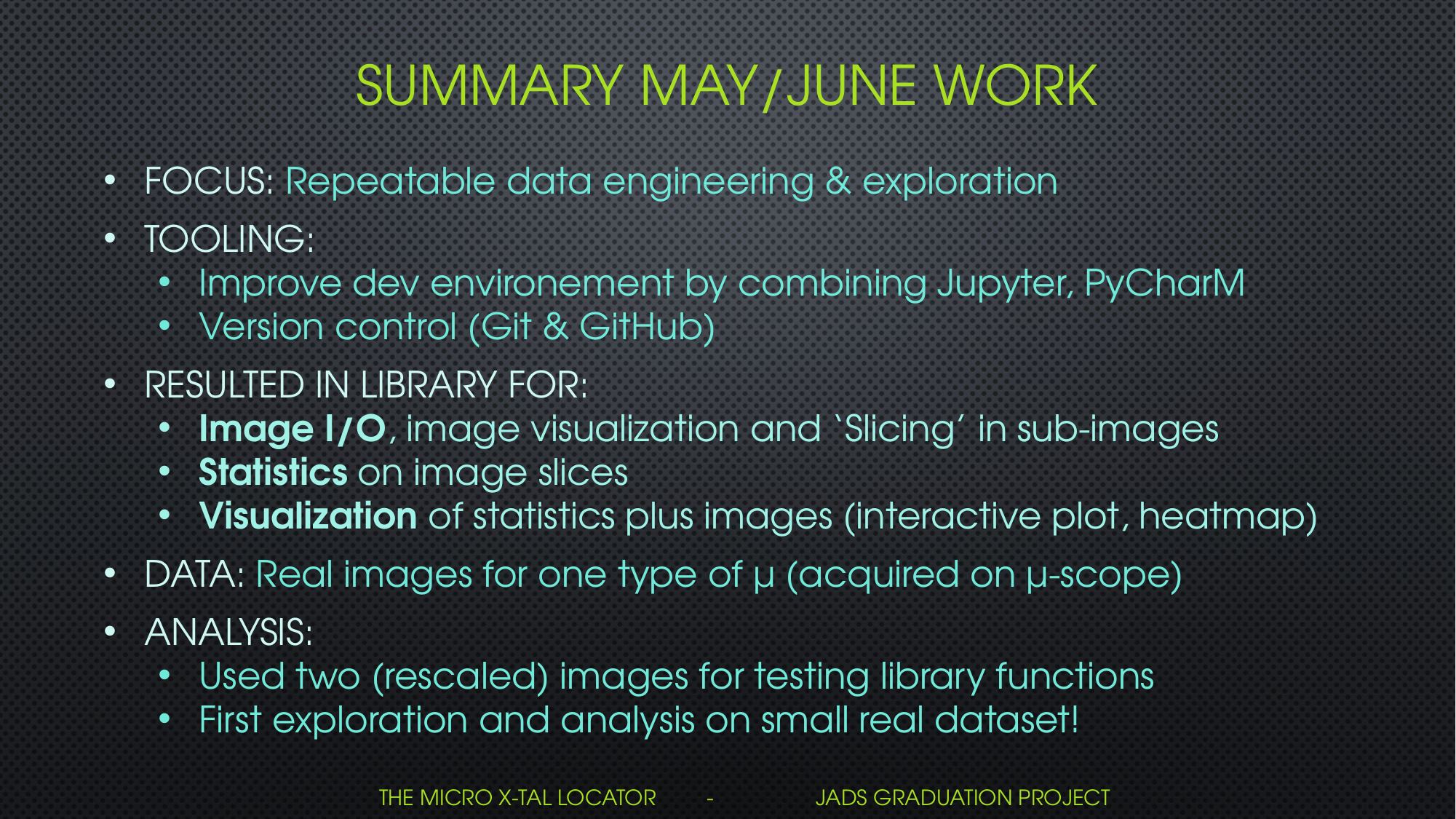

SUMMARY MAY/JUNE WORK
FOCUS: Repeatable data engineering & exploration

TOOLING:
Improve dev environement by combining Jupyter, PyCharM
Version control (Git & GitHub)

RESULTED IN LIBRARY FOR:
Image I/O, image visualization and ‘Slicing’ in sub-images
Statistics on image slices
Visualization of statistics plus images (interactive plot, heatmap)

DATA: Real images for one type of μ (acquired on μ-scope)

ANALYSIS:
Used two (rescaled) images for testing library functions
First exploration and analysis on small real dataset!

TBD:

SOLUTION DIRECTION:  Because of current constraints, deep learning not very viable at this point in time.  Hence, use ‘classic ML’ techniques.
# THE MICRO X-TAL LOCATOR	-	JADS GRADUATION PROJECT